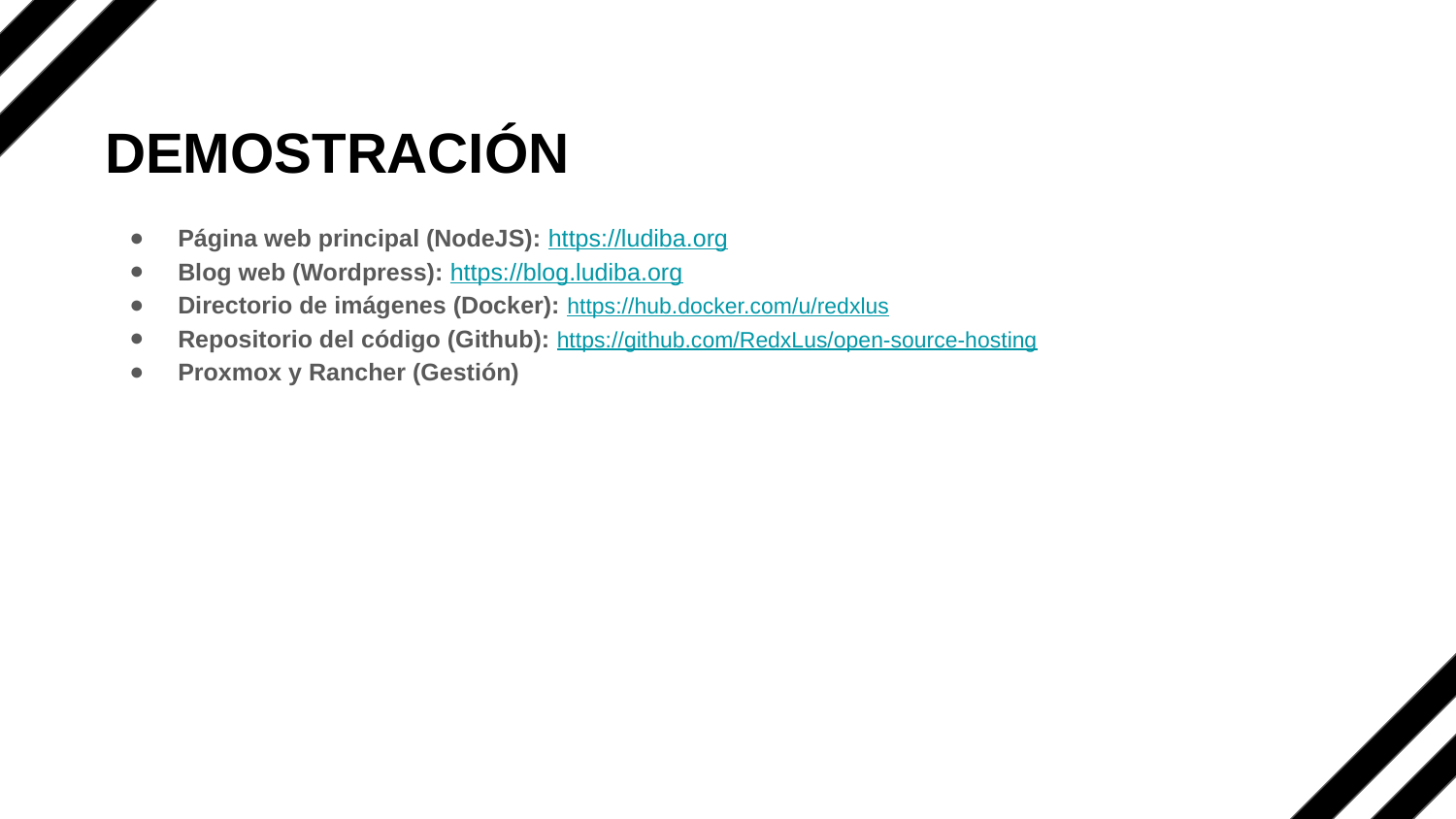

DEMOSTRACIÓN
Página web principal (NodeJS): https://ludiba.org
Blog web (Wordpress): https://blog.ludiba.org
Directorio de imágenes (Docker): https://hub.docker.com/u/redxlus
Repositorio del código (Github): https://github.com/RedxLus/open-source-hosting
Proxmox y Rancher (Gestión)